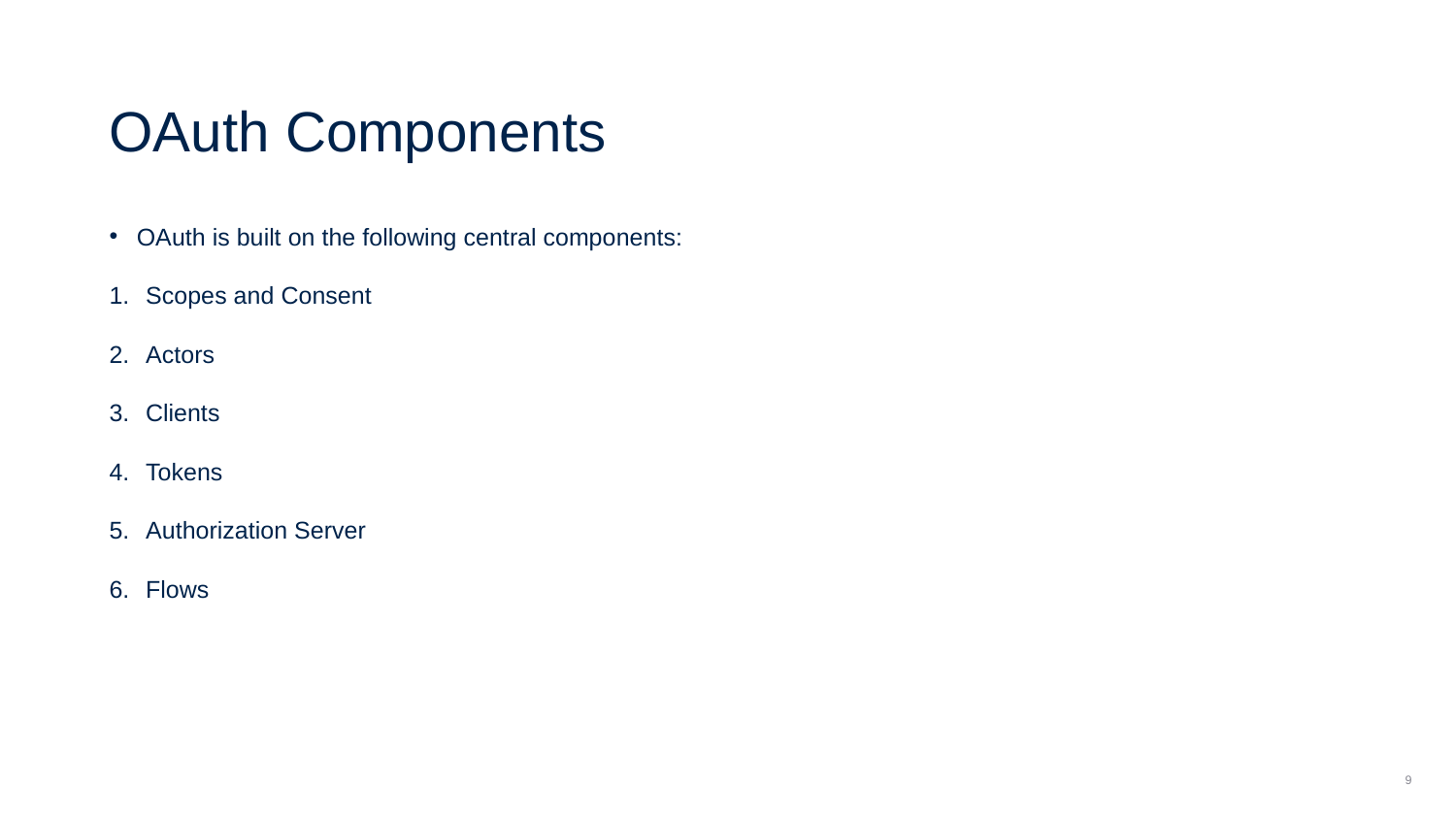

OAuth Components
OAuth is built on the following central components:
Scopes and Consent
Actors
Clients
Tokens
Authorization Server
Flows

9